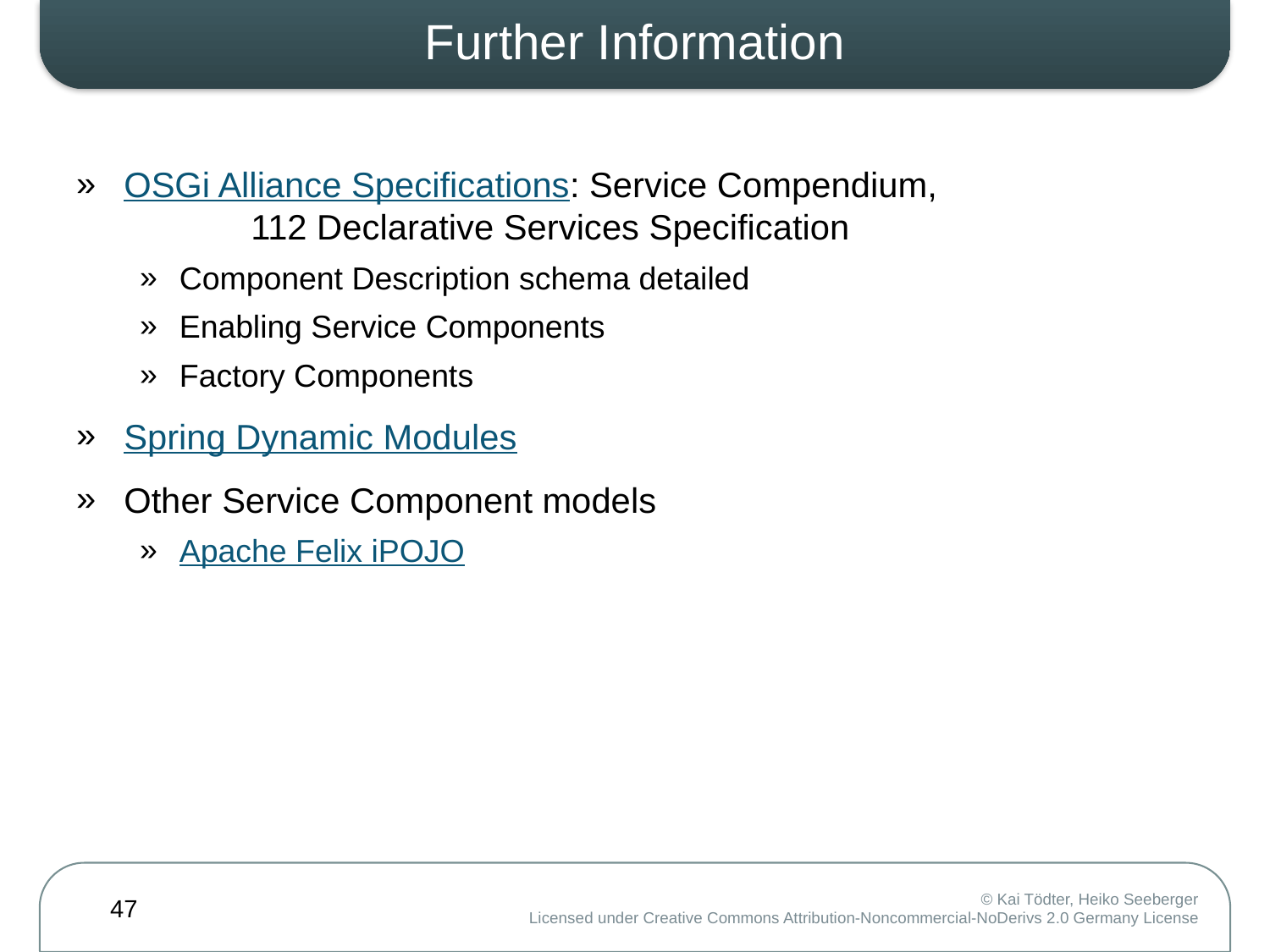

# Further Information
OSGi Alliance Specifications: Service Compendium,
	112 Declarative Services Specification
Component Description schema detailed
Enabling Service Components
Factory Components
Spring Dynamic Modules
Other Service Component models
Apache Felix iPOJO
47